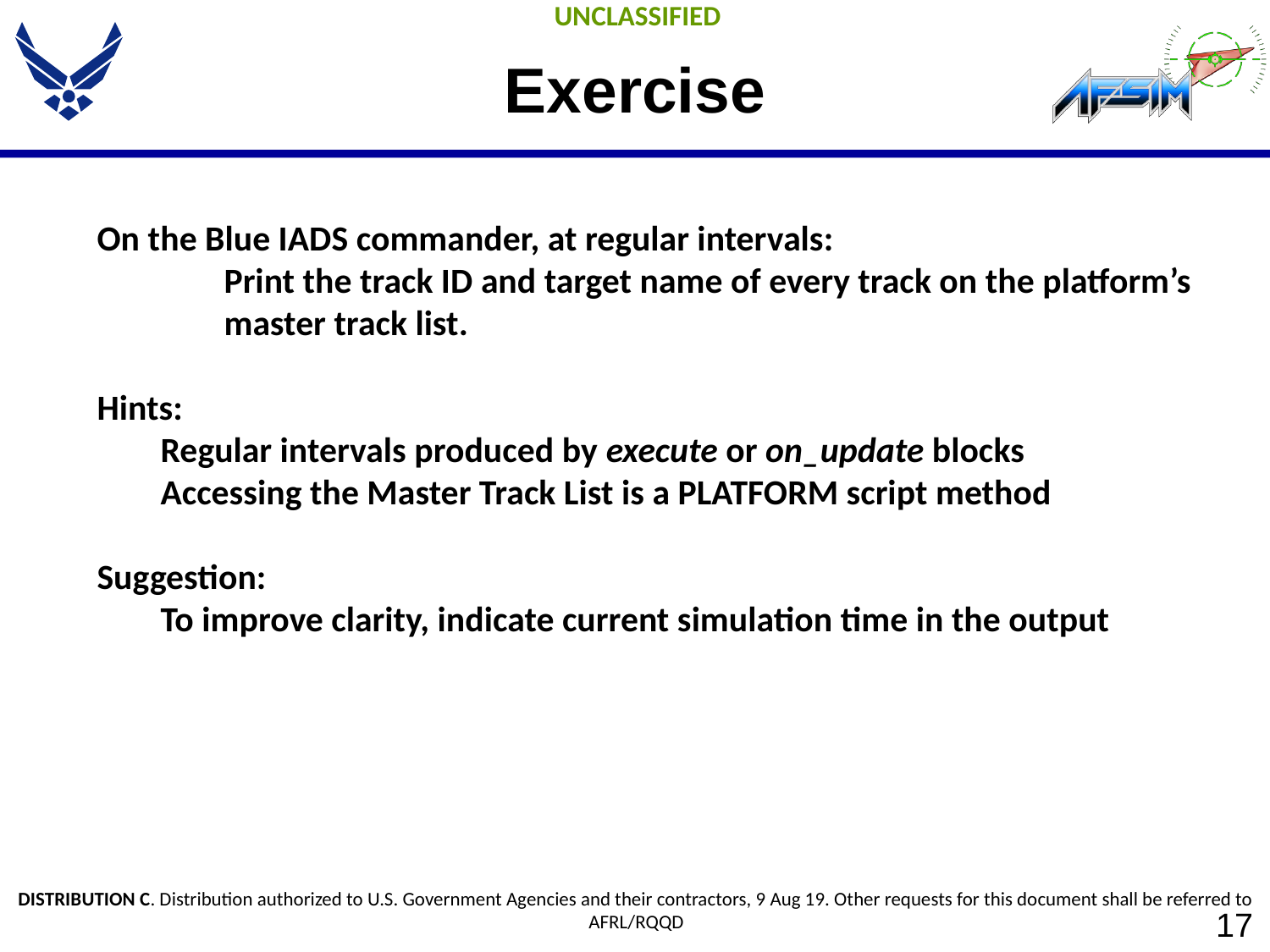

# Exercise
On the Blue IADS commander, at regular intervals:
	Print the track ID and target name of every track on the platform’s master track list.

Hints:
Regular intervals produced by execute or on_update blocks
Accessing the Master Track List is a PLATFORM script method

Suggestion:
	To improve clarity, indicate current simulation time in the output